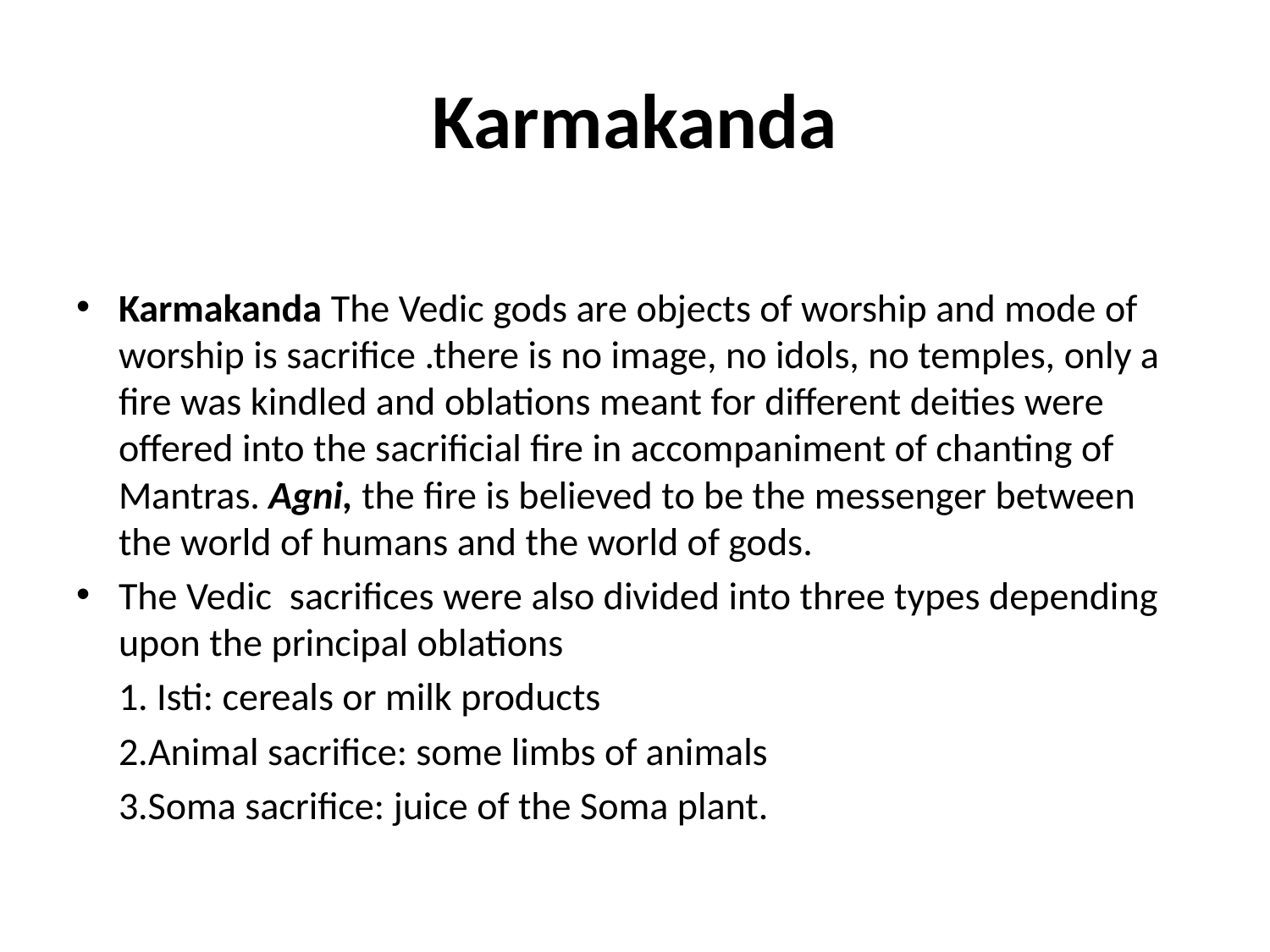

# Karmakanda

Karmakanda The Vedic gods are objects of worship and mode of worship is sacrifice .there is no image, no idols, no temples, only a fire was kindled and oblations meant for different deities were offered into the sacrificial fire in accompaniment of chanting of Mantras. Agni, the fire is believed to be the messenger between the world of humans and the world of gods.
The Vedic  sacrifices were also divided into three types depending upon the principal oblations
	1. Isti: cereals or milk products
	2.Animal sacrifice: some limbs of animals
	3.Soma sacrifice: juice of the Soma plant.